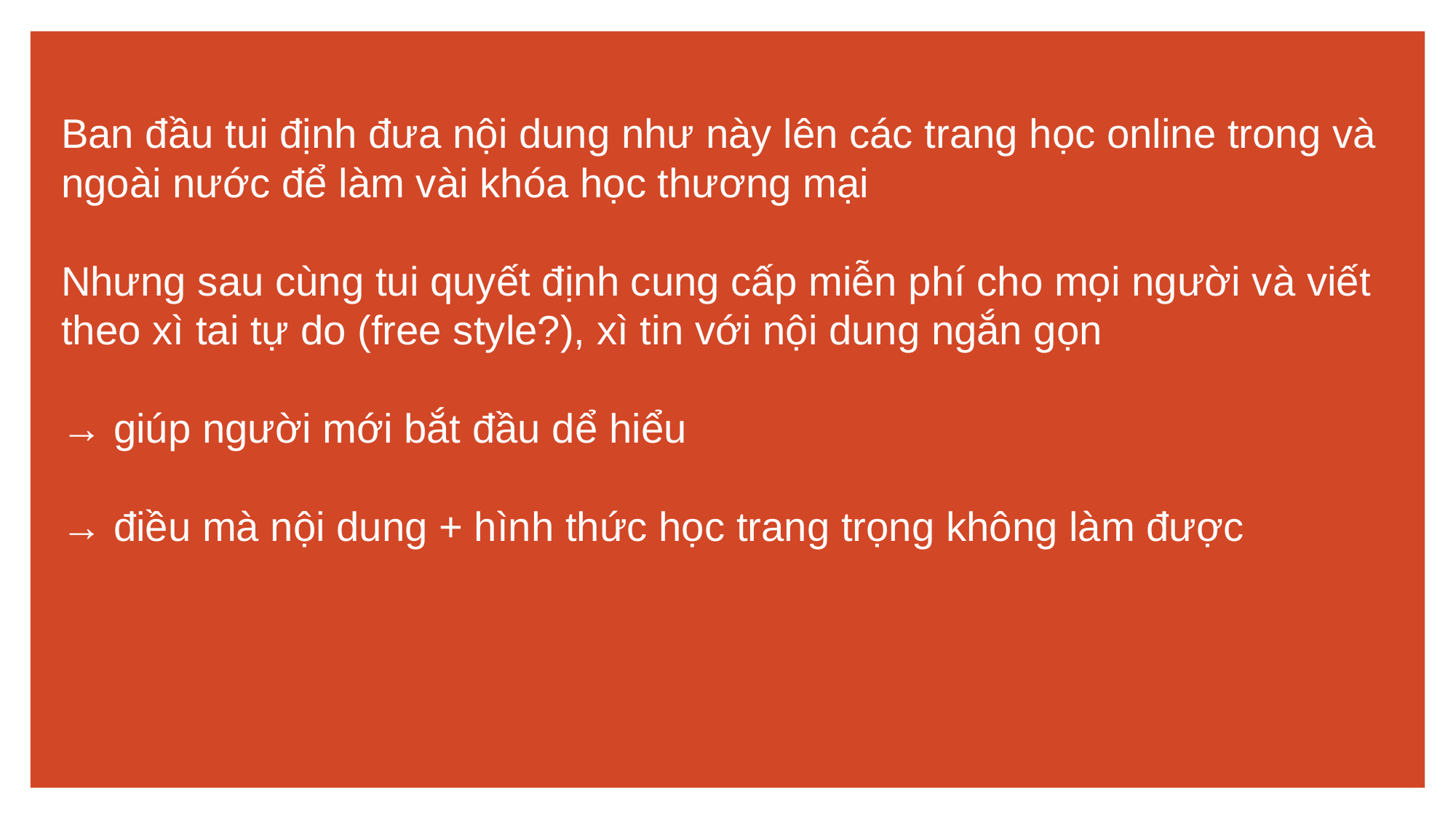

# Ban đầu tui định đưa nội dung như này lên các trang học online trong và ngoài nước để làm vài khóa học thương mại Nhưng sau cùng tui quyết định cung cấp miễn phí cho mọi người và viết theo xì tai tự do (free style?), xì tin với nội dung ngắn gọn → giúp người mới bắt đầu dể hiểu → điều mà nội dung + hình thức học trang trọng không làm được